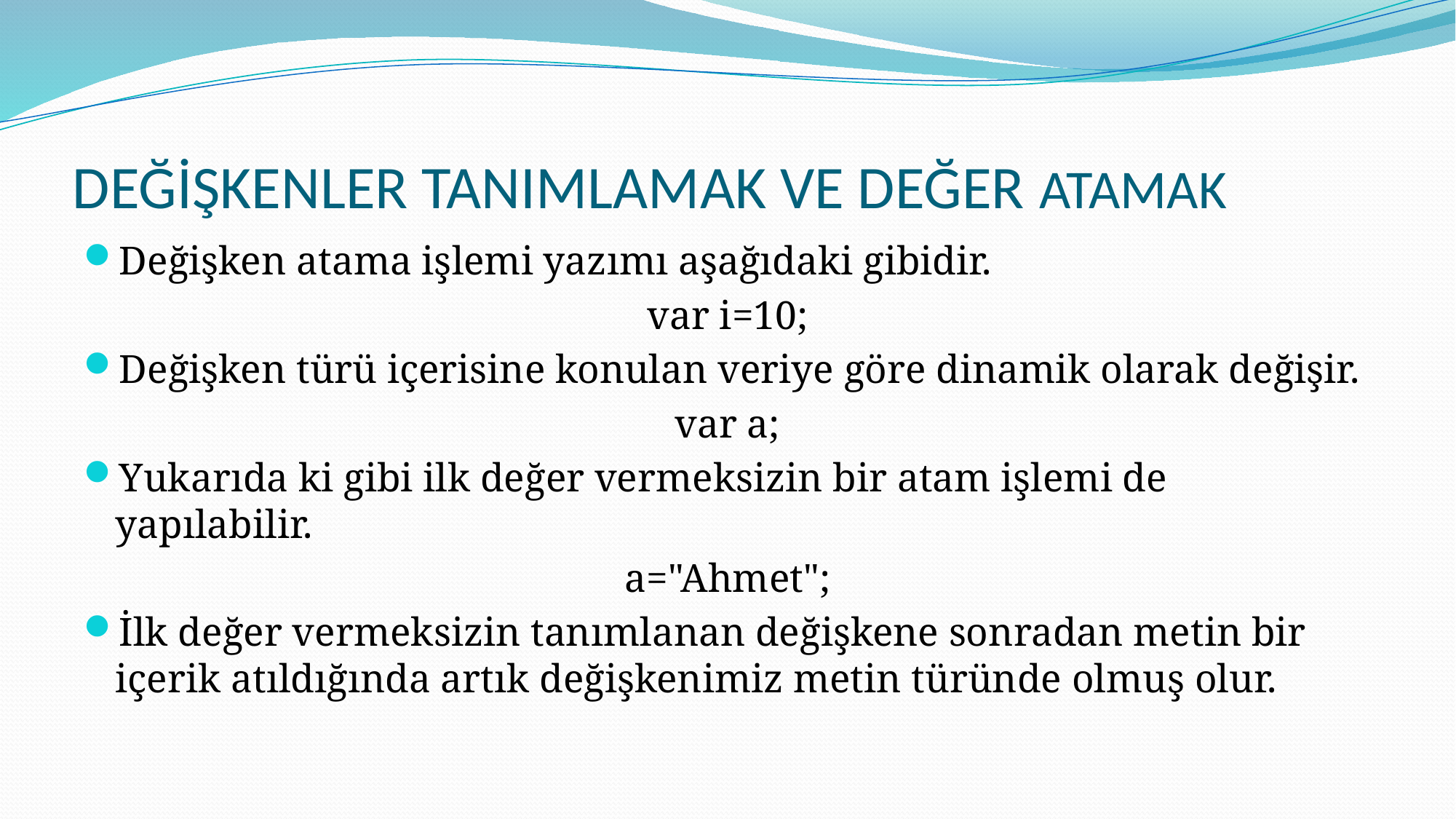

# DEĞİŞKENLER TANIMLAMAK VE DEĞER ATAMAK
Değişken atama işlemi yazımı aşağıdaki gibidir.
var i=10;
Değişken türü içerisine konulan veriye göre dinamik olarak değişir.
var a;
Yukarıda ki gibi ilk değer vermeksizin bir atam işlemi de yapılabilir.
a="Ahmet";
İlk değer vermeksizin tanımlanan değişkene sonradan metin bir içerik atıldığında artık değişkenimiz metin türünde olmuş olur.